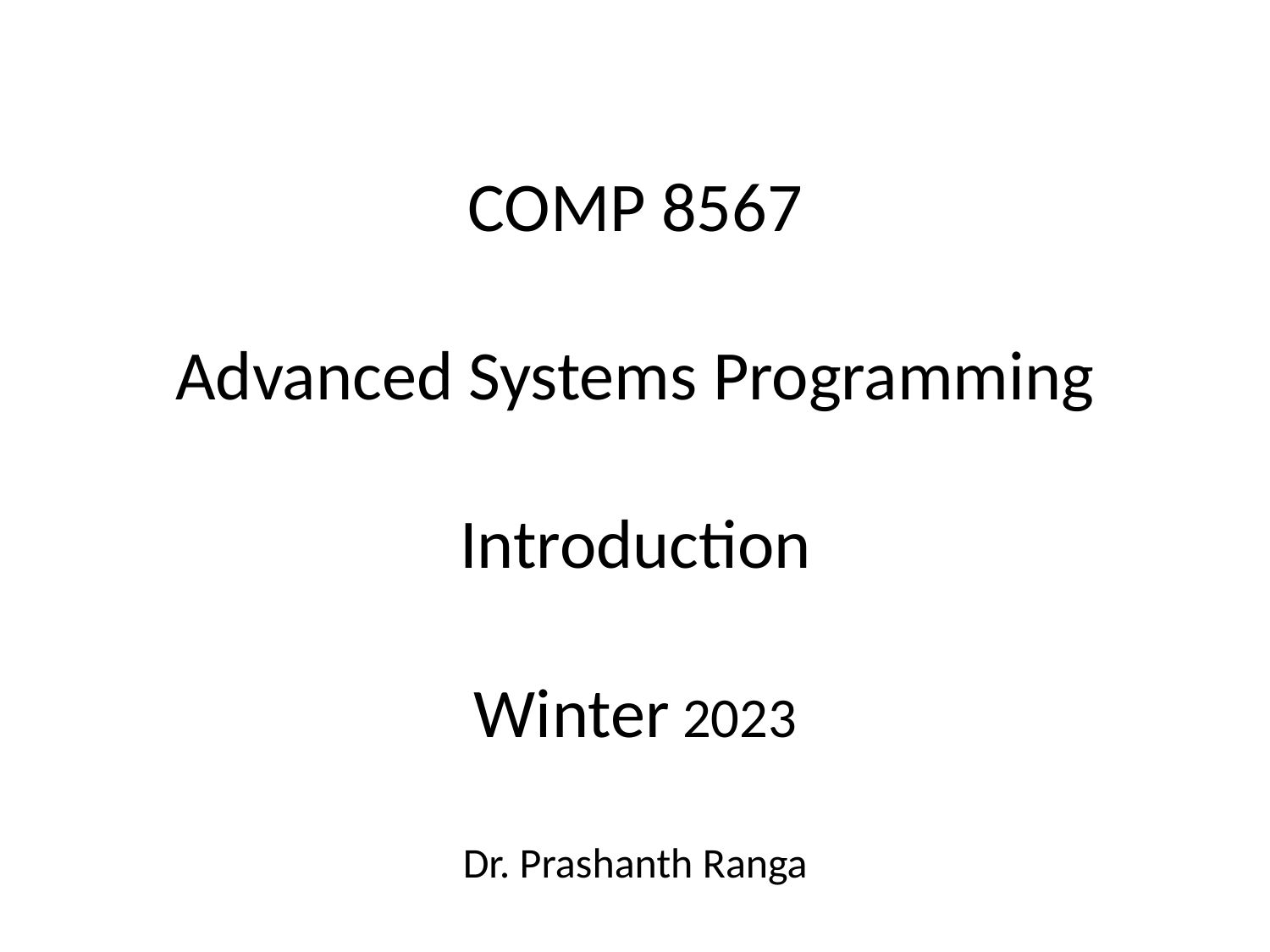

# COMP 8567 Advanced Systems Programming Introduction Winter 2023 Dr. Prashanth Ranga
1